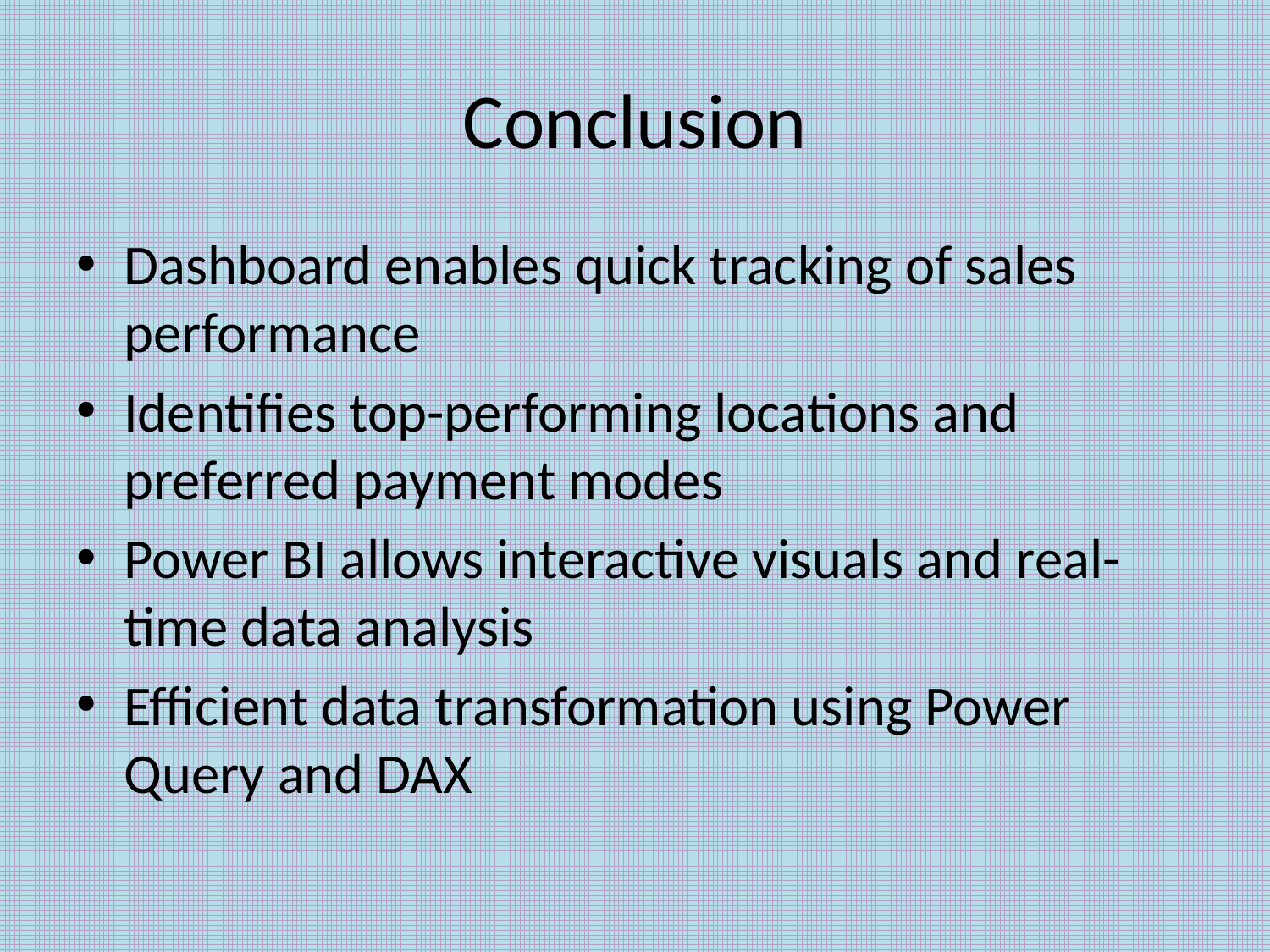

# Conclusion
Dashboard enables quick tracking of sales performance
Identifies top-performing locations and preferred payment modes
Power BI allows interactive visuals and real-time data analysis
Efficient data transformation using Power Query and DAX